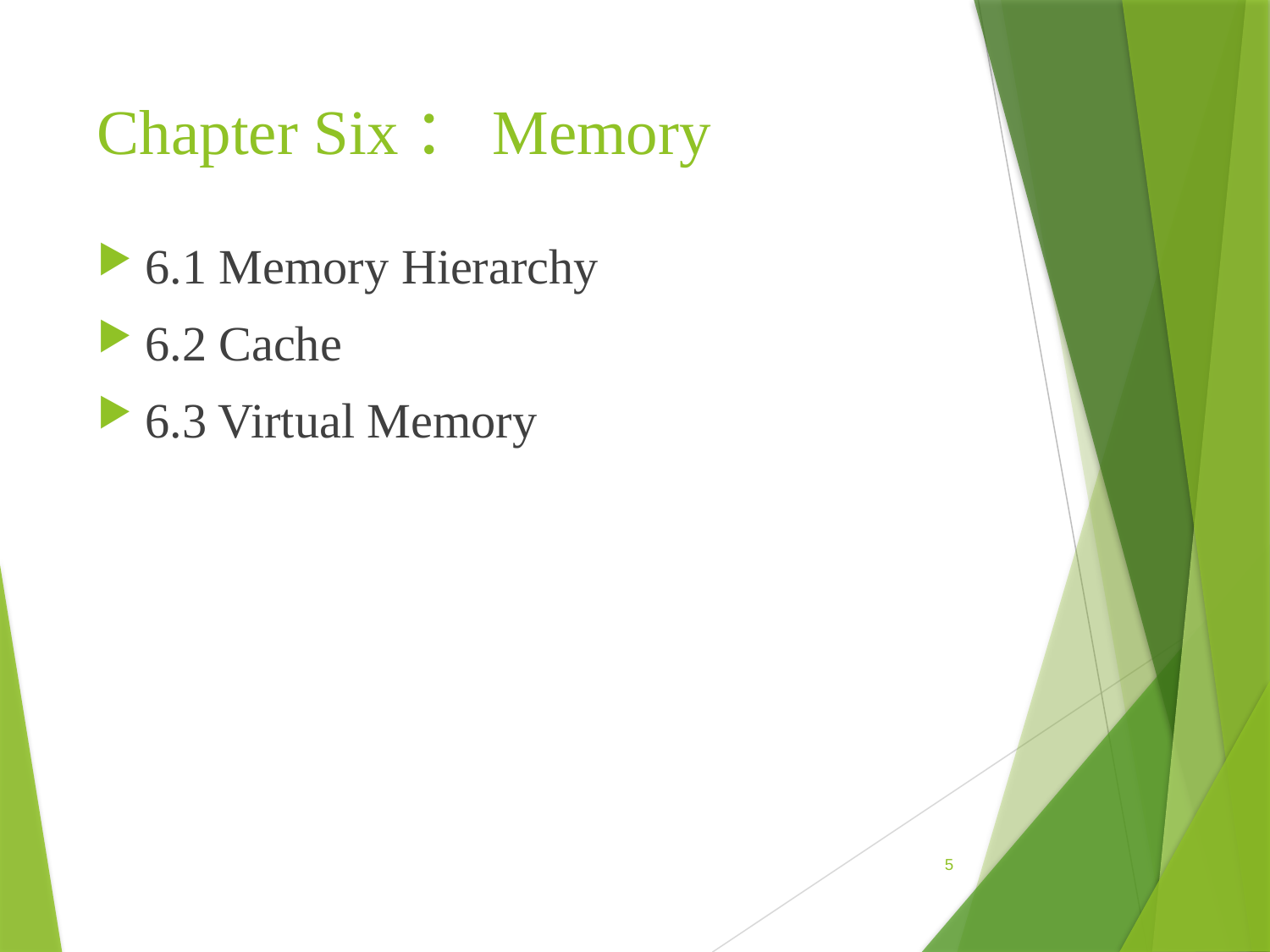

# Chapter Six：Memory
6.1 Memory Hierarchy
6.2 Cache
6.3 Virtual Memory

5